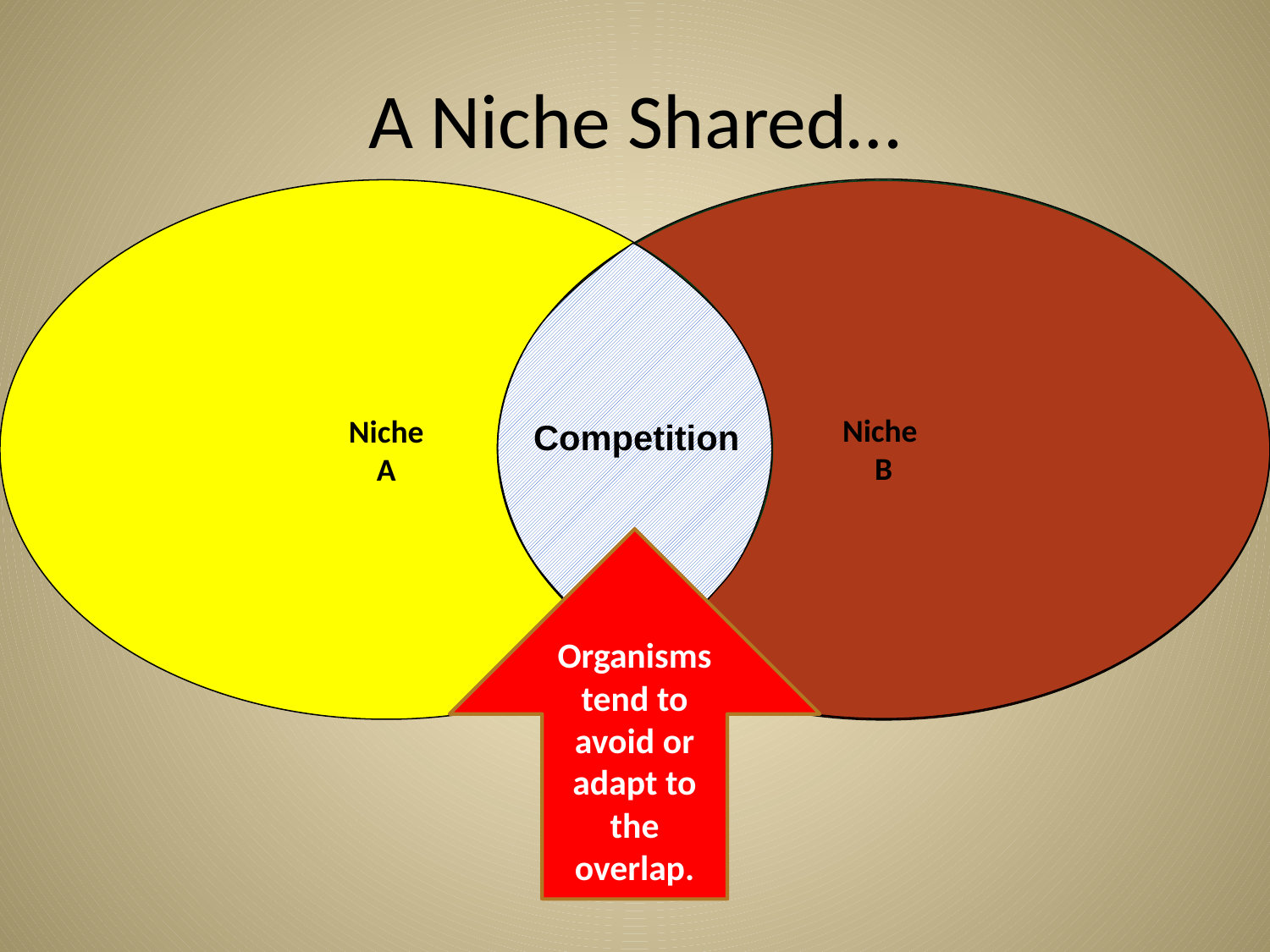

# A Niche Shared…
Niche
B
Niche
A

Competition
Organisms tend to avoid or adapt to the overlap.